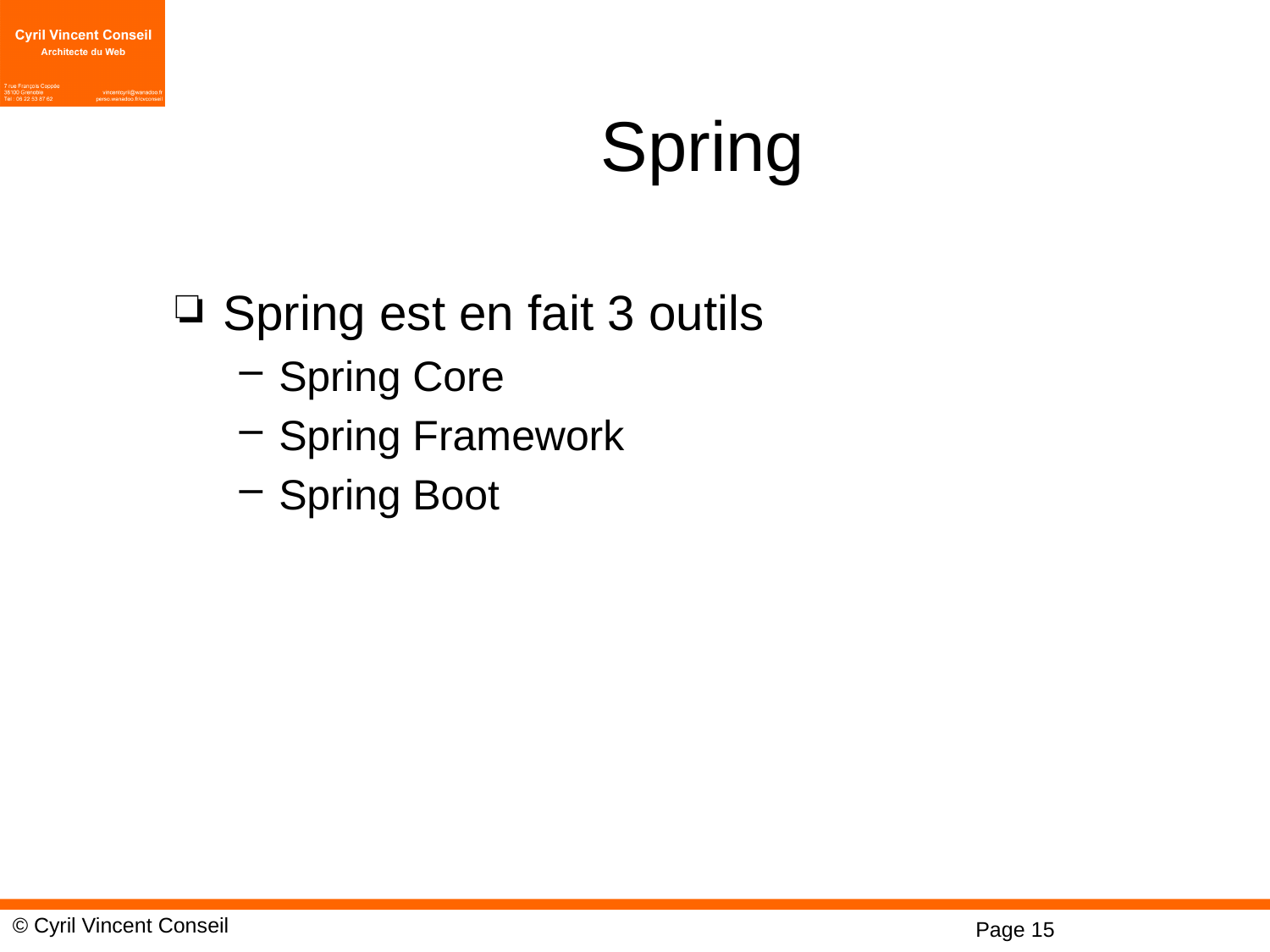

# Spring
Spring est en fait 3 outils
Spring Core
Spring Framework
Spring Boot